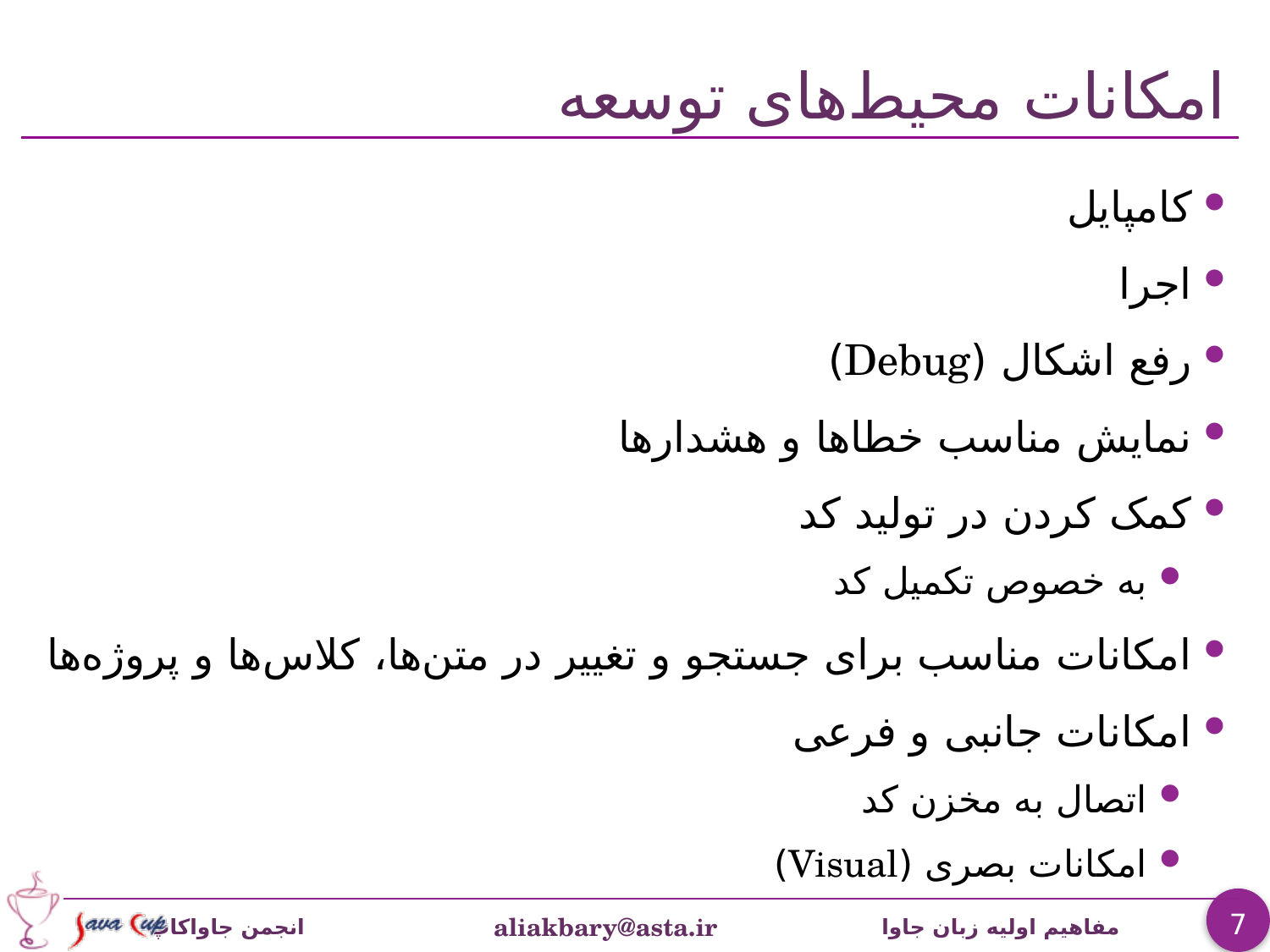

# امکانات محيط‌های توسعه
کامپايل
اجرا
رفع اشکال (Debug)
نمايش مناسب خطاها و هشدارها
کمک کردن در توليد کد
به خصوص تکميل کد
امکانات مناسب برای جستجو و تغيير در متن‌ها، کلاس‌ها و پروژه‌ها
امکانات جانبی و فرعی
اتصال به مخزن کد
امکانات بصری (Visual)